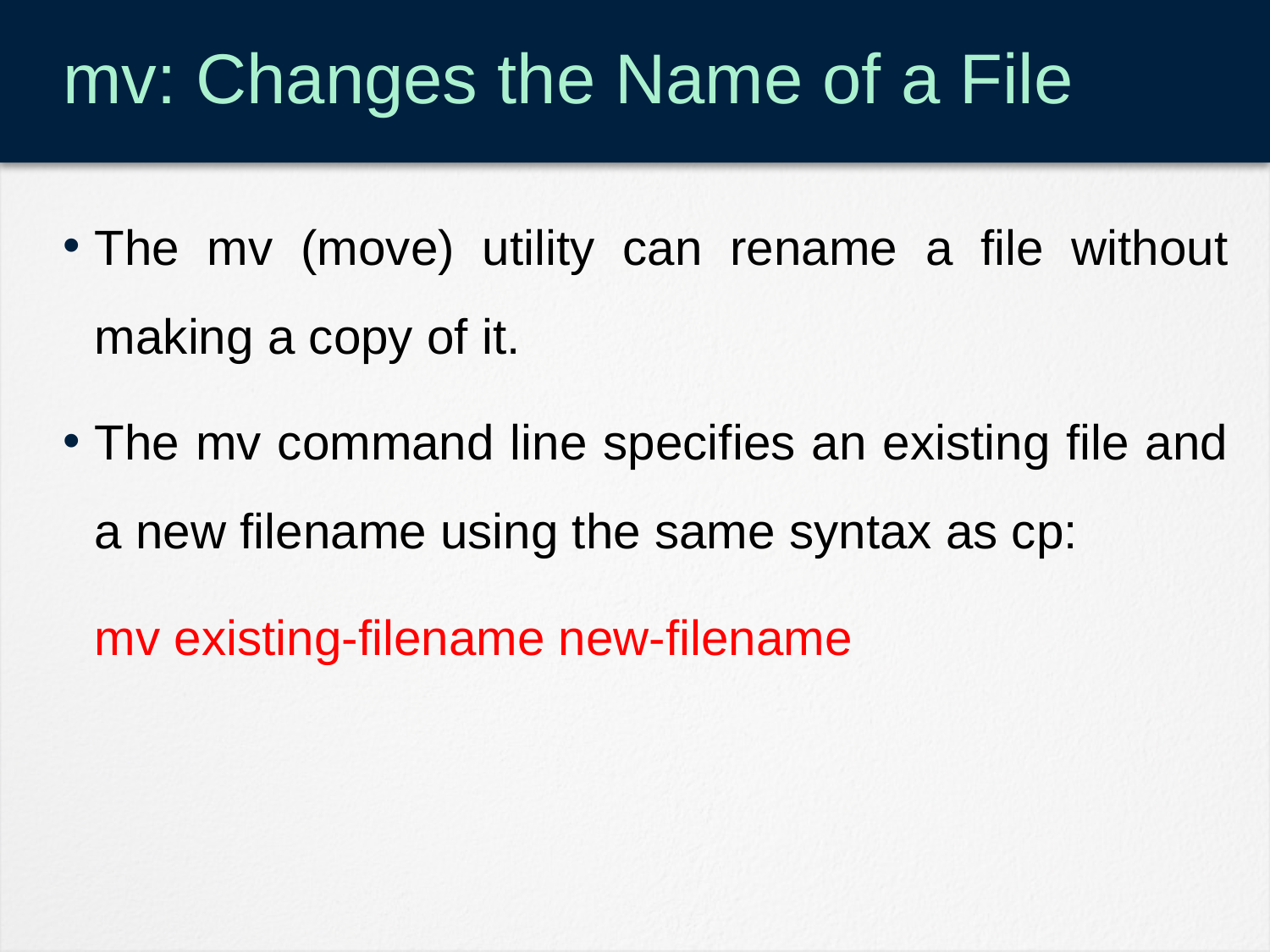

# mv: Changes the Name of a File
The mv (move) utility can rename a file without making a copy of it.
The mv command line specifies an existing file and a new filename using the same syntax as cp:
	mv existing-filename new-filename